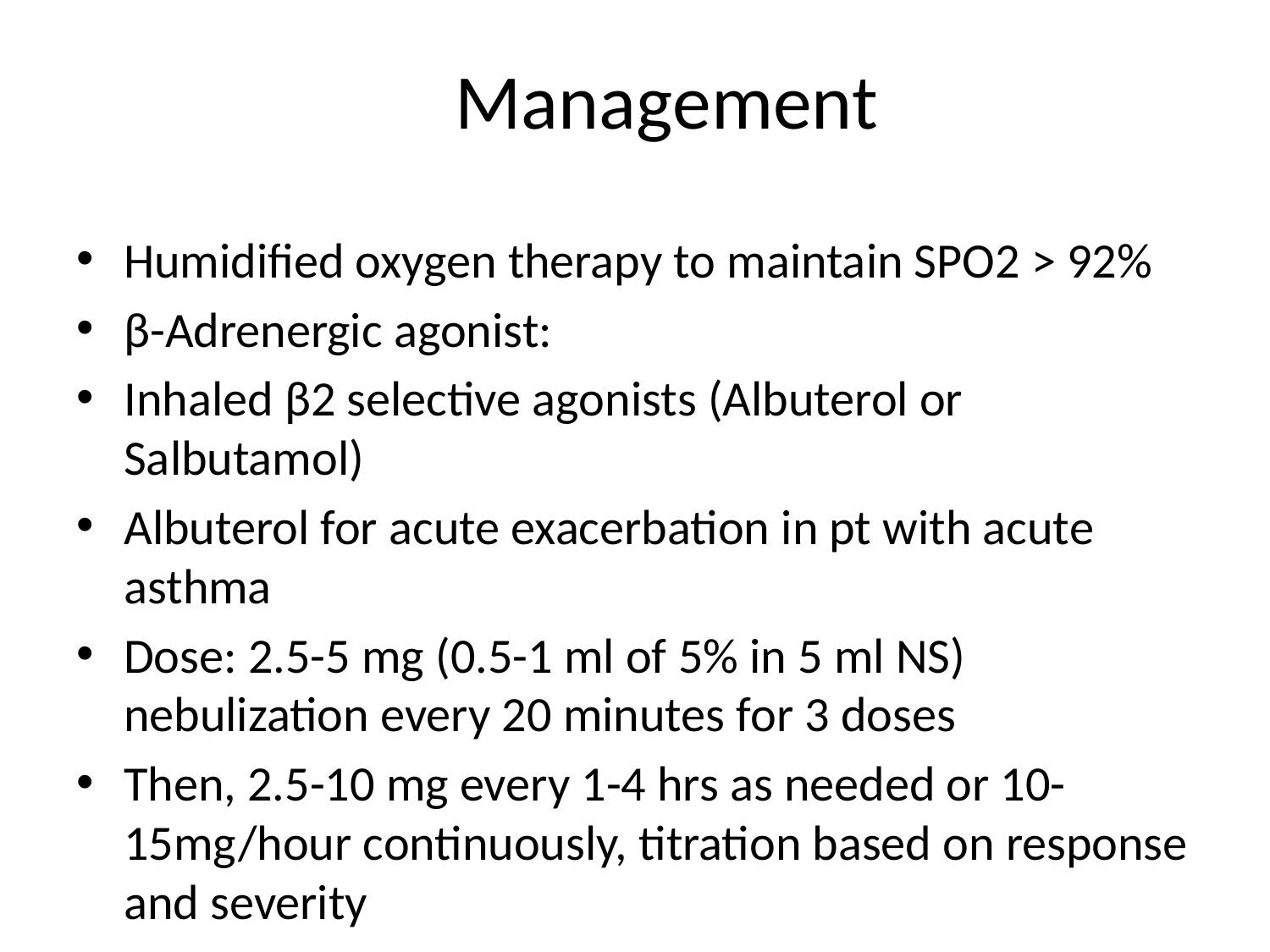

# Management
Humidified oxygen therapy to maintain SPO2 > 92%
β-Adrenergic agonist:
Inhaled β2 selective agonists (Albuterol or Salbutamol)
Albuterol for acute exacerbation in pt with acute asthma
Dose: 2.5-5 mg (0.5-1 ml of 5% in 5 ml NS) nebulization every 20 minutes for 3 doses
Then, 2.5-10 mg every 1-4 hrs as needed or 10-15mg/hour continuously, titration based on response and severity